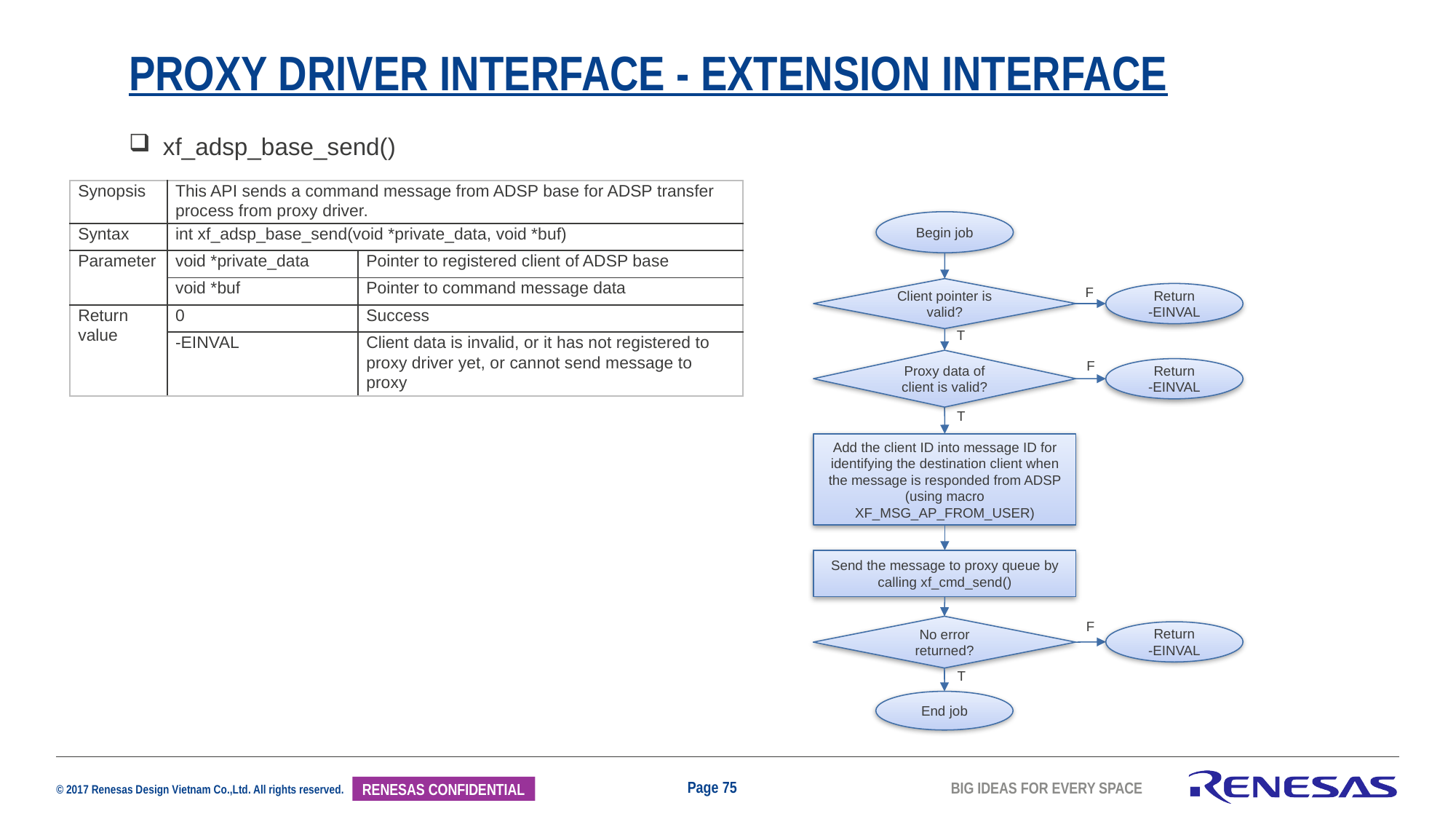

# Proxy Driver Interface - Extension Interface
xf_adsp_base_send()
| Synopsis | This API sends a command message from ADSP base for ADSP transfer process from proxy driver. |  |
| --- | --- | --- |
| Syntax | int xf\_adsp\_base\_send(void \*private\_data, void \*buf) |  |
| Parameter | void \*private\_data | Pointer to registered client of ADSP base |
|  | void \*buf | Pointer to command message data |
| Return value | 0 | Success |
|  | -EINVAL | Client data is invalid, or it has not registered to proxy driver yet, or cannot send message to proxy |
Begin job
Client pointer is valid?
F
Return
-EINVAL
T
Proxy data of client is valid?
F
Return
-EINVAL
T
Add the client ID into message ID for identifying the destination client when the message is responded from ADSP (using macro XF_MSG_AP_FROM_USER)
Send the message to proxy queue by calling xf_cmd_send()
F
No error returned?
Return
-EINVAL
T
End job
Page 75